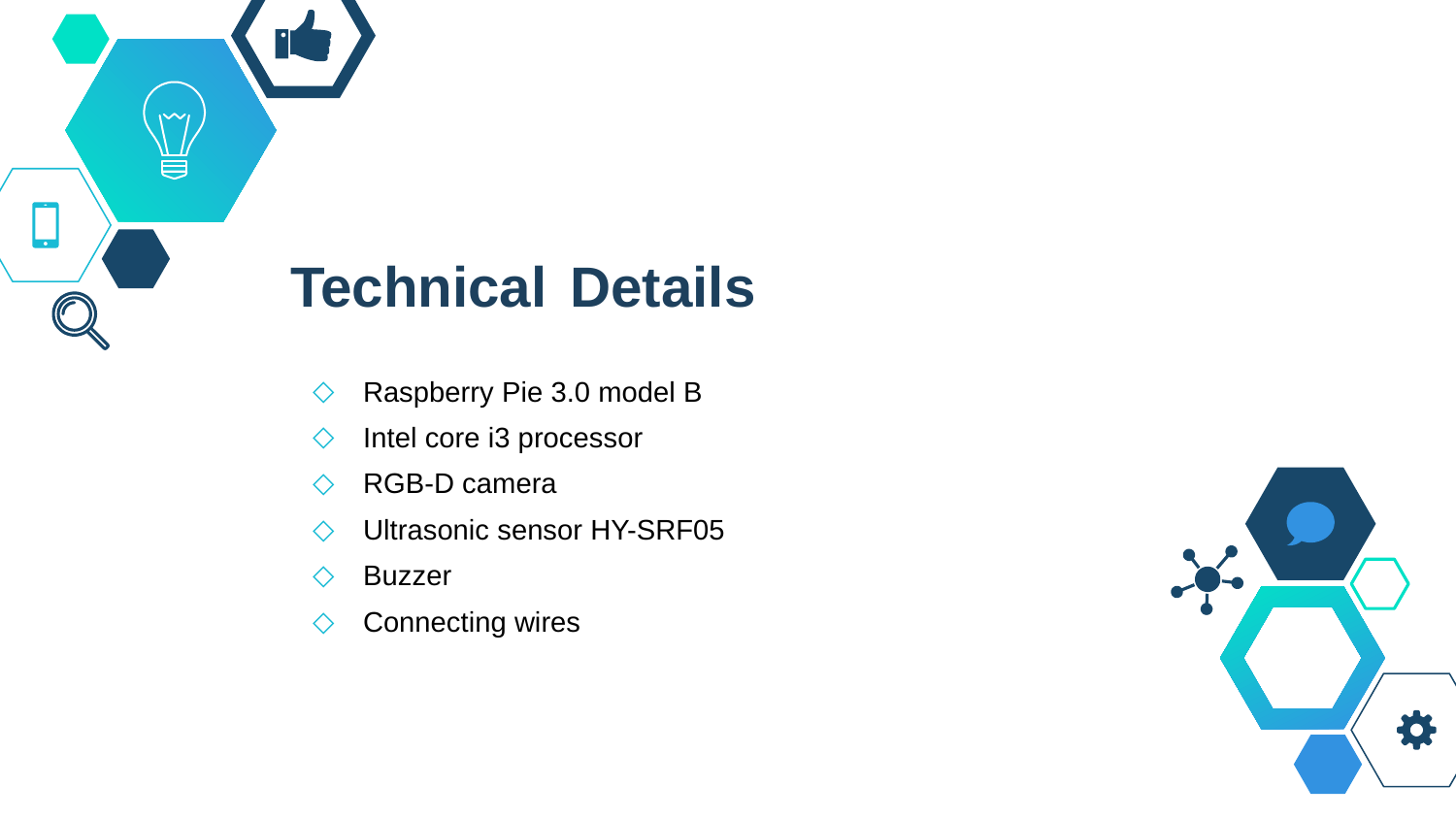

# Technical Details
Raspberry Pie 3.0 model B
Intel core i3 processor
RGB-D camera
Ultrasonic sensor HY-SRF05
Buzzer
Connecting wires

5